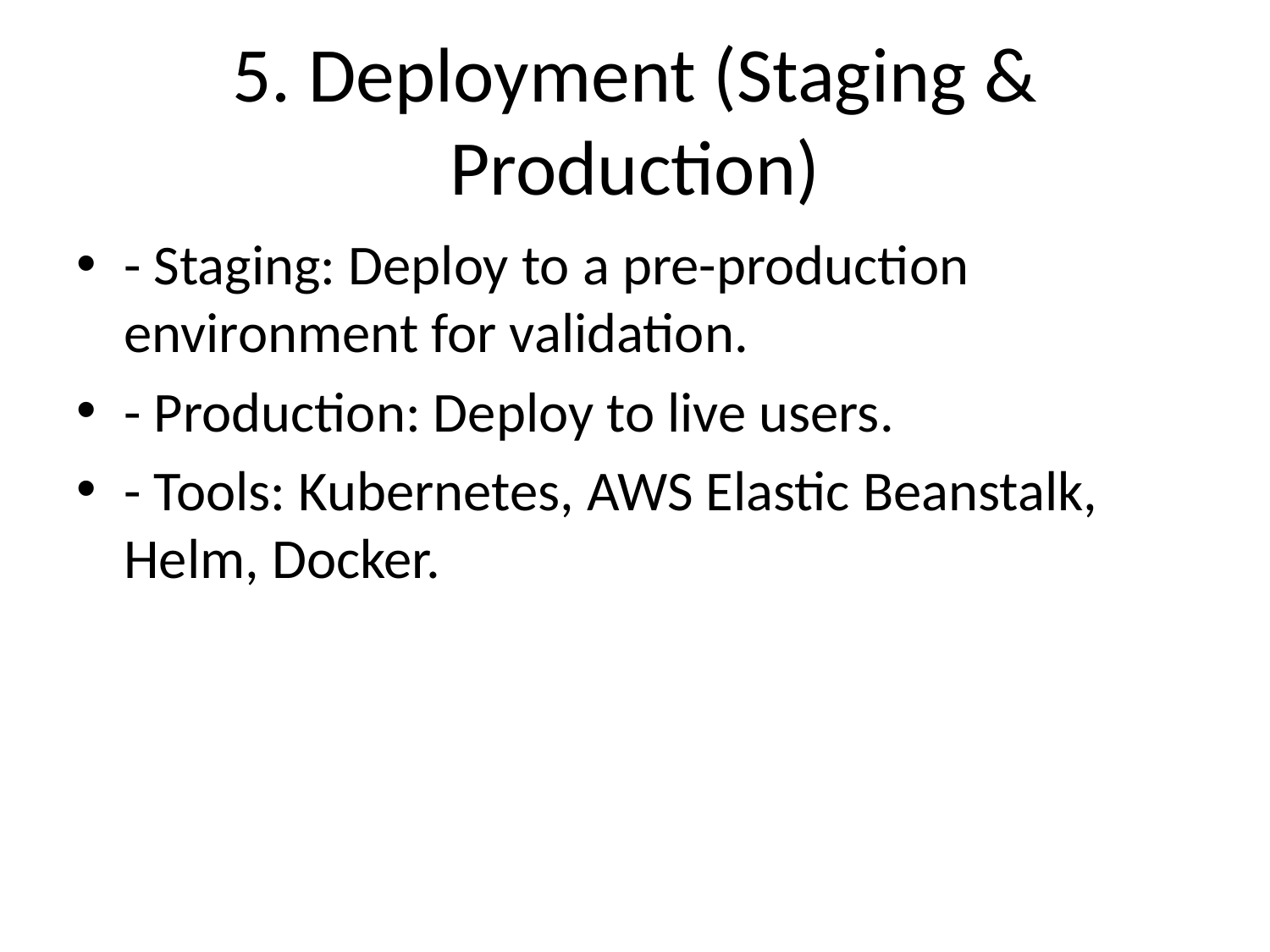

# 5. Deployment (Staging & Production)
- Staging: Deploy to a pre-production environment for validation.
- Production: Deploy to live users.
- Tools: Kubernetes, AWS Elastic Beanstalk, Helm, Docker.